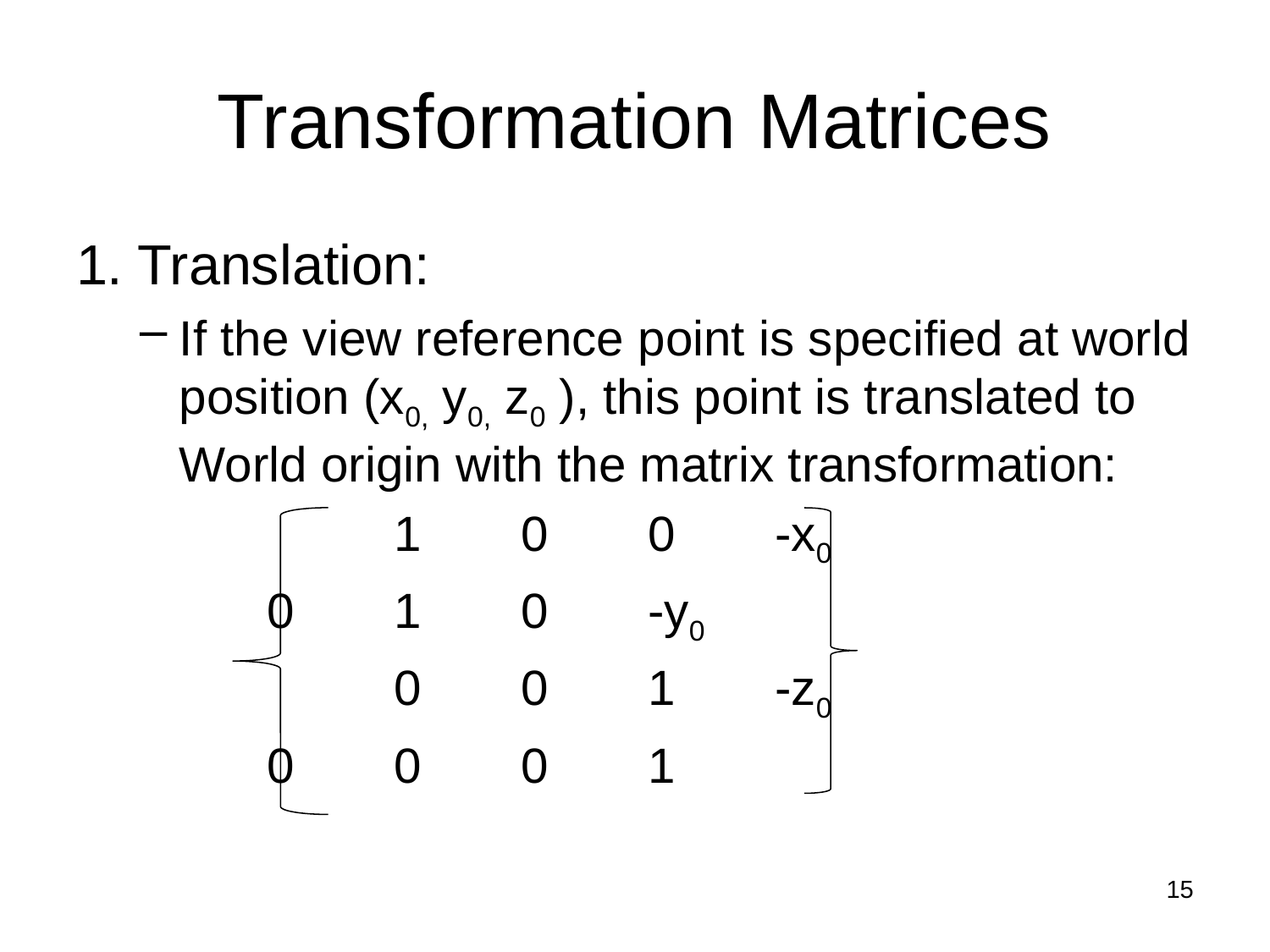

# Transformation Matrices
1. Translation:
If the view reference point is specified at world position (x0, y0, z0 ), this point is translated to World origin with the matrix transformation:
		1	0	0	-x0
        	0	1	0	-y0
		0	0	1	-z0
        	0	0	0	1

15